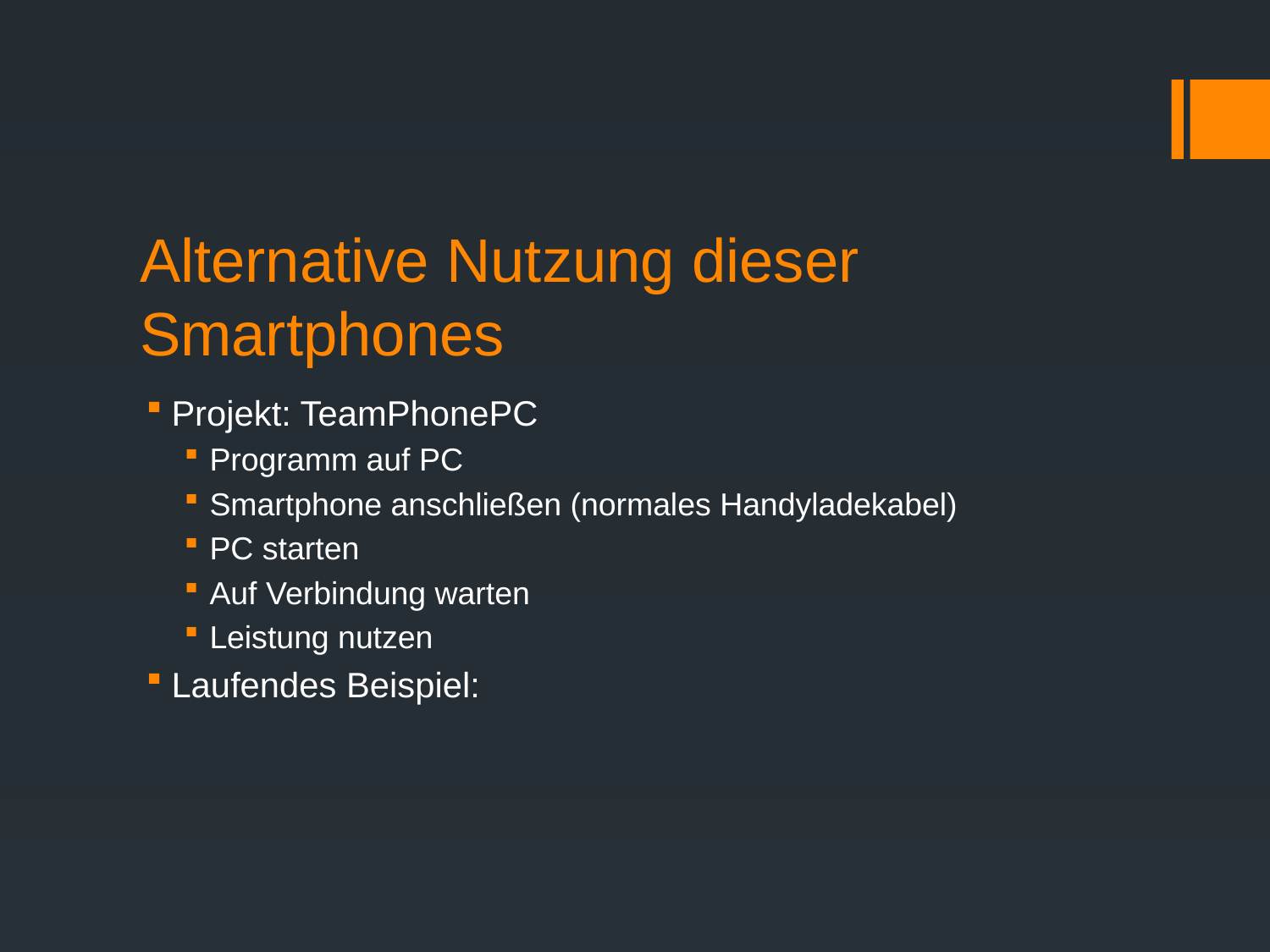

# Alternative Nutzung dieser Smartphones
Projekt: TeamPhonePC
Programm auf PC
Smartphone anschließen (normales Handyladekabel)
PC starten
Auf Verbindung warten
Leistung nutzen
Laufendes Beispiel: